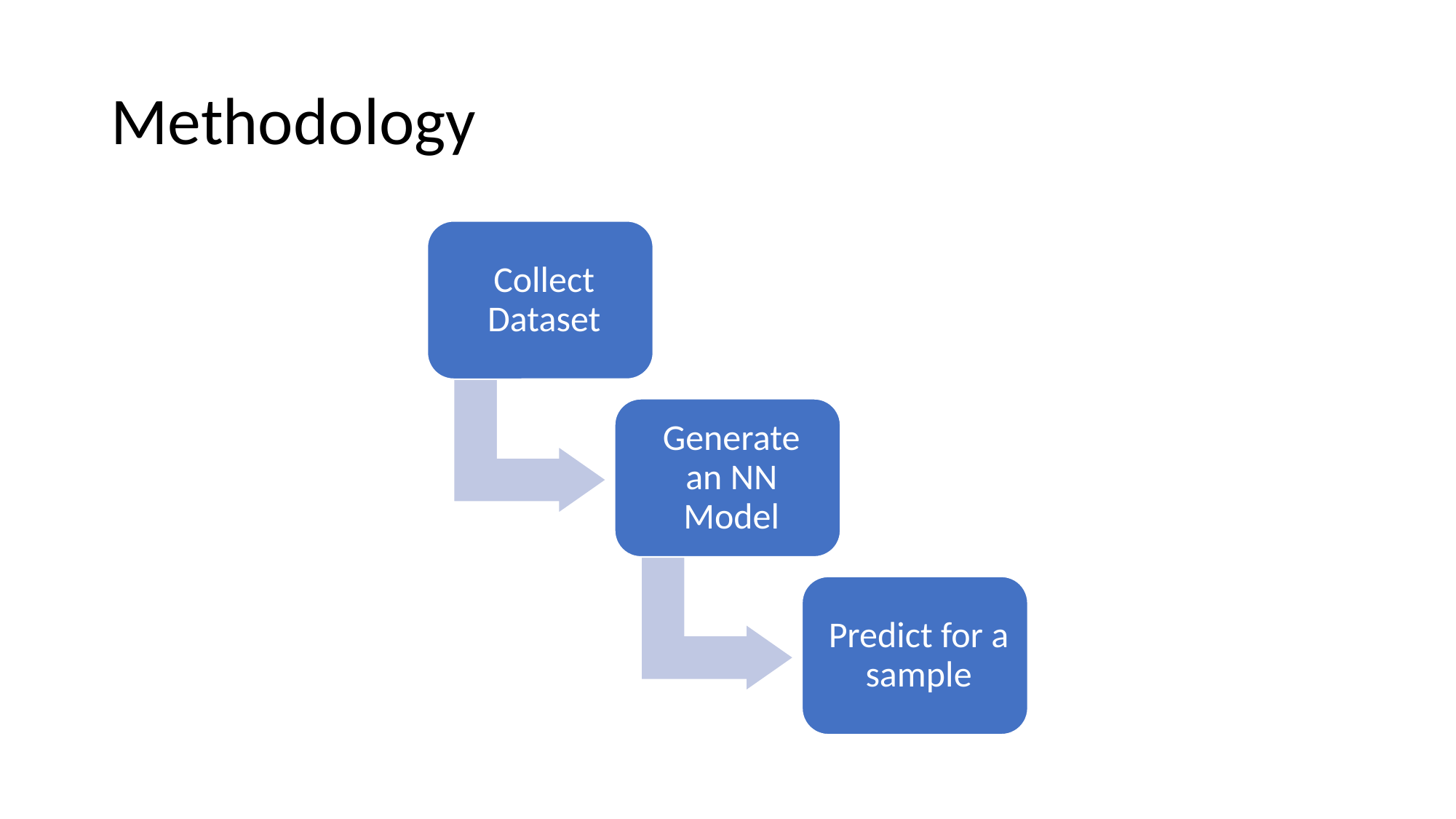

# Methodology
Collect Dataset
Generate an NN Model
Predict for a sample